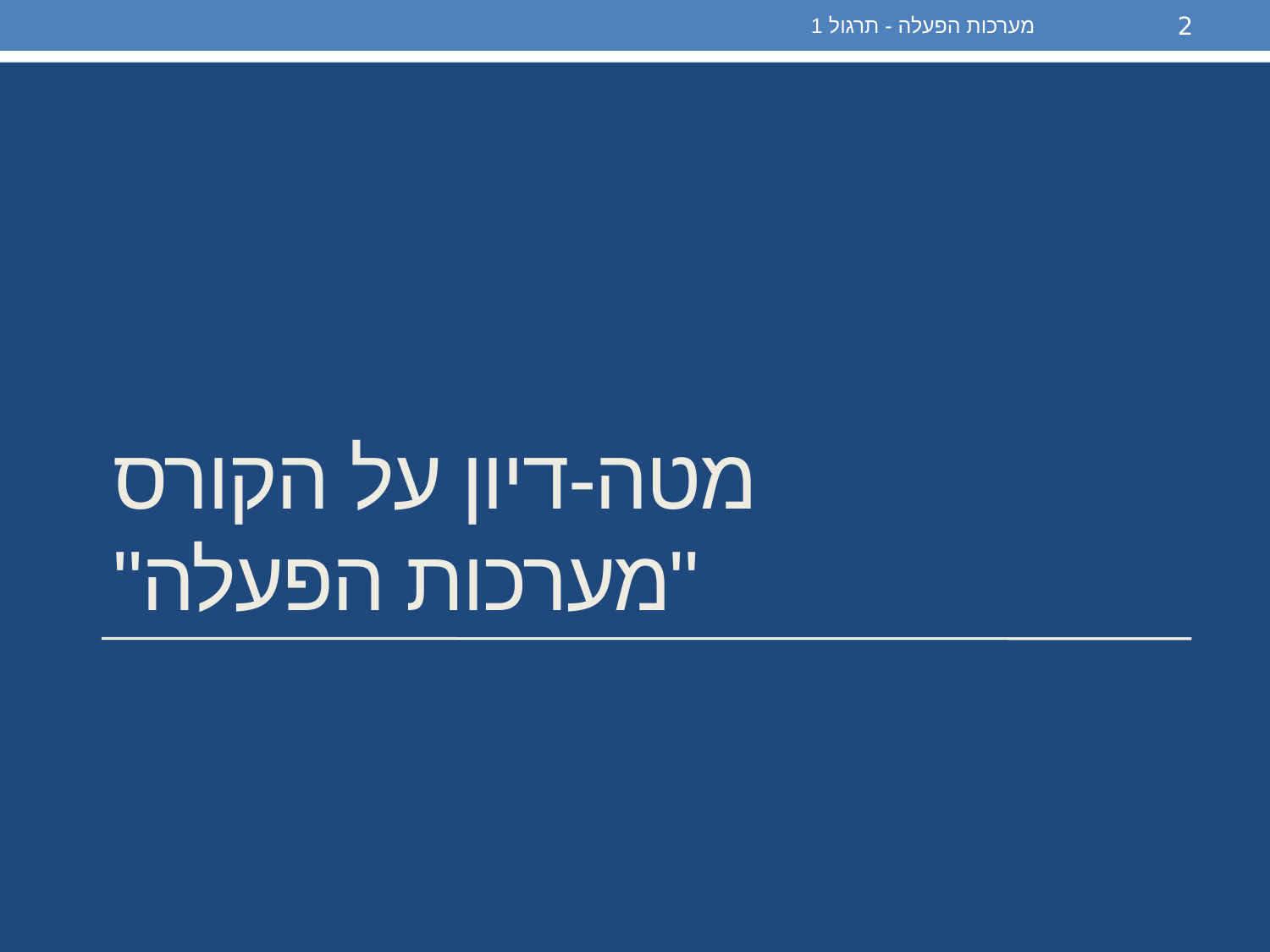

מערכות הפעלה - תרגול 1
2
# מטה-דיון על הקורס "מערכות הפעלה"